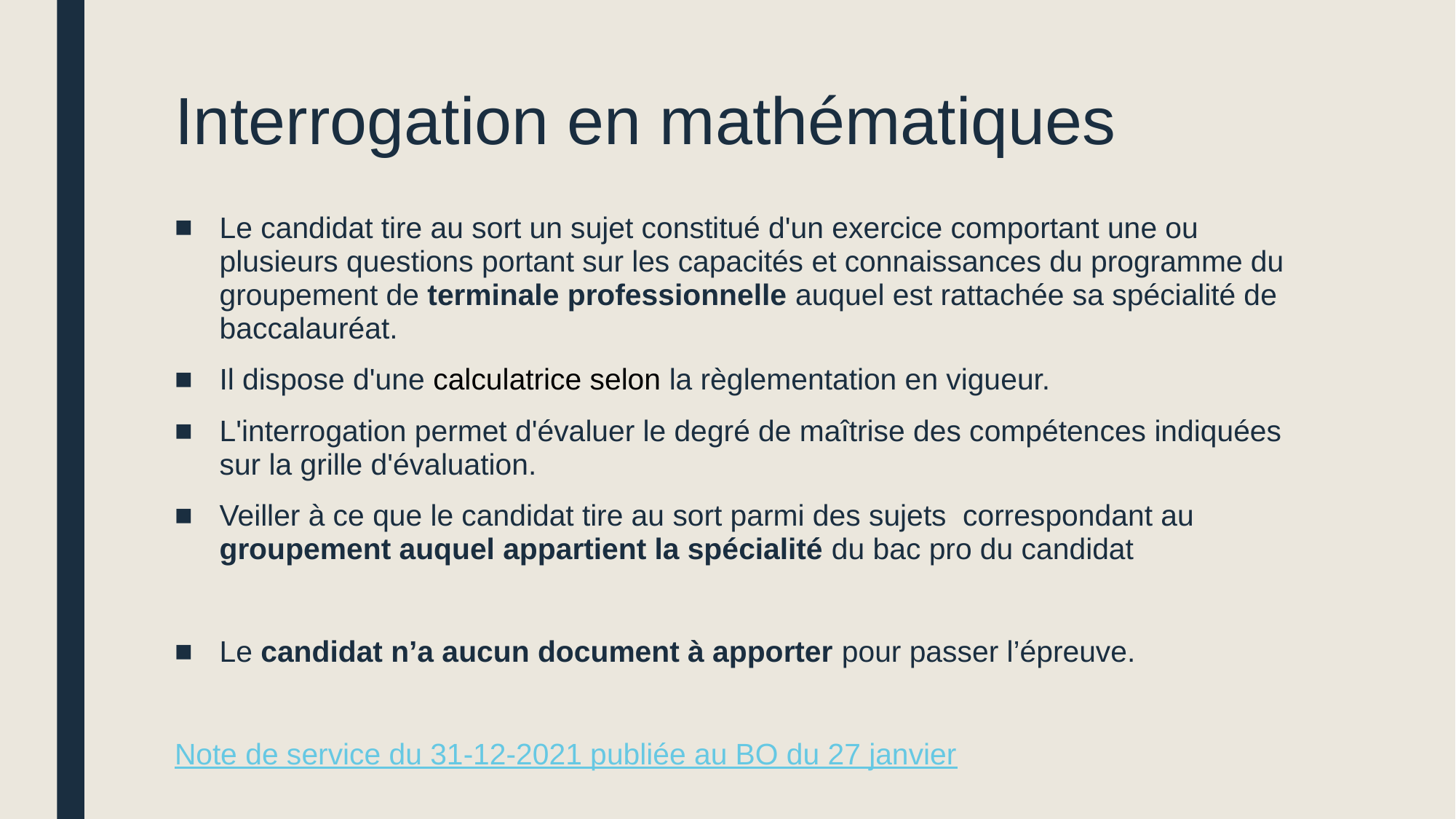

# Interrogation en mathématiques
Le candidat tire au sort un sujet constitué d'un exercice comportant une ou plusieurs questions portant sur les capacités et connaissances du programme du groupement de terminale professionnelle auquel est rattachée sa spécialité de baccalauréat.
Il dispose d'une calculatrice selon la règlementation en vigueur.
L'interrogation permet d'évaluer le degré de maîtrise des compétences indiquées sur la grille d'évaluation.
Veiller à ce que le candidat tire au sort parmi des sujets  correspondant au groupement auquel appartient la spécialité du bac pro du candidat

Le candidat n’a aucun document à apporter pour passer l’épreuve.

Note de service du 31-12-2021 publiée au BO du 27 janvier